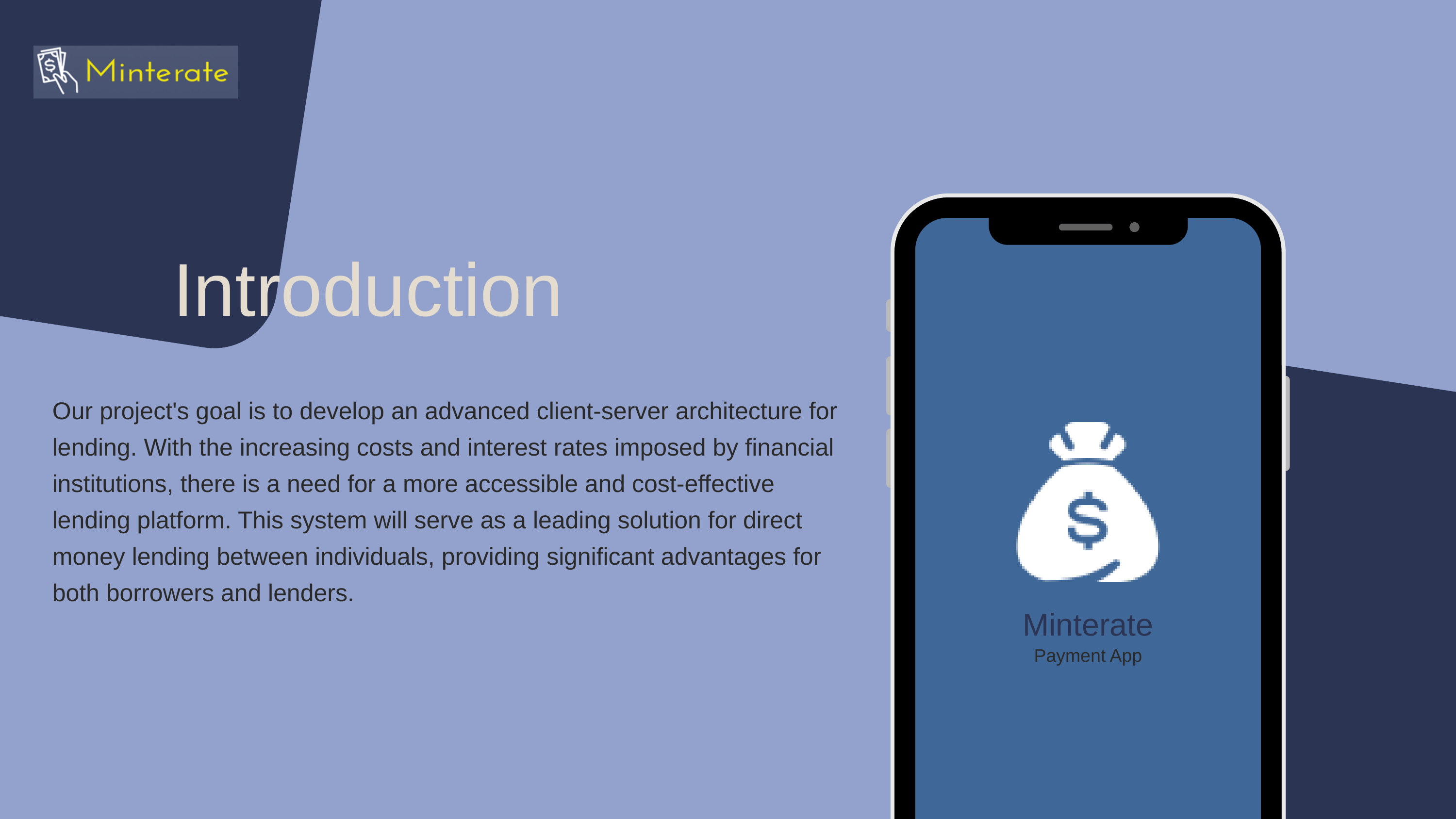

Introduction

Our project's goal is to develop an advanced client-server architecture for lending. With the increasing costs and interest rates imposed by financial institutions, there is a need for a more accessible and cost-effective lending platform. This system will serve as a leading solution for direct money lending between individuals, providing significant advantages for both borrowers and lenders.

Minterate
Payment App